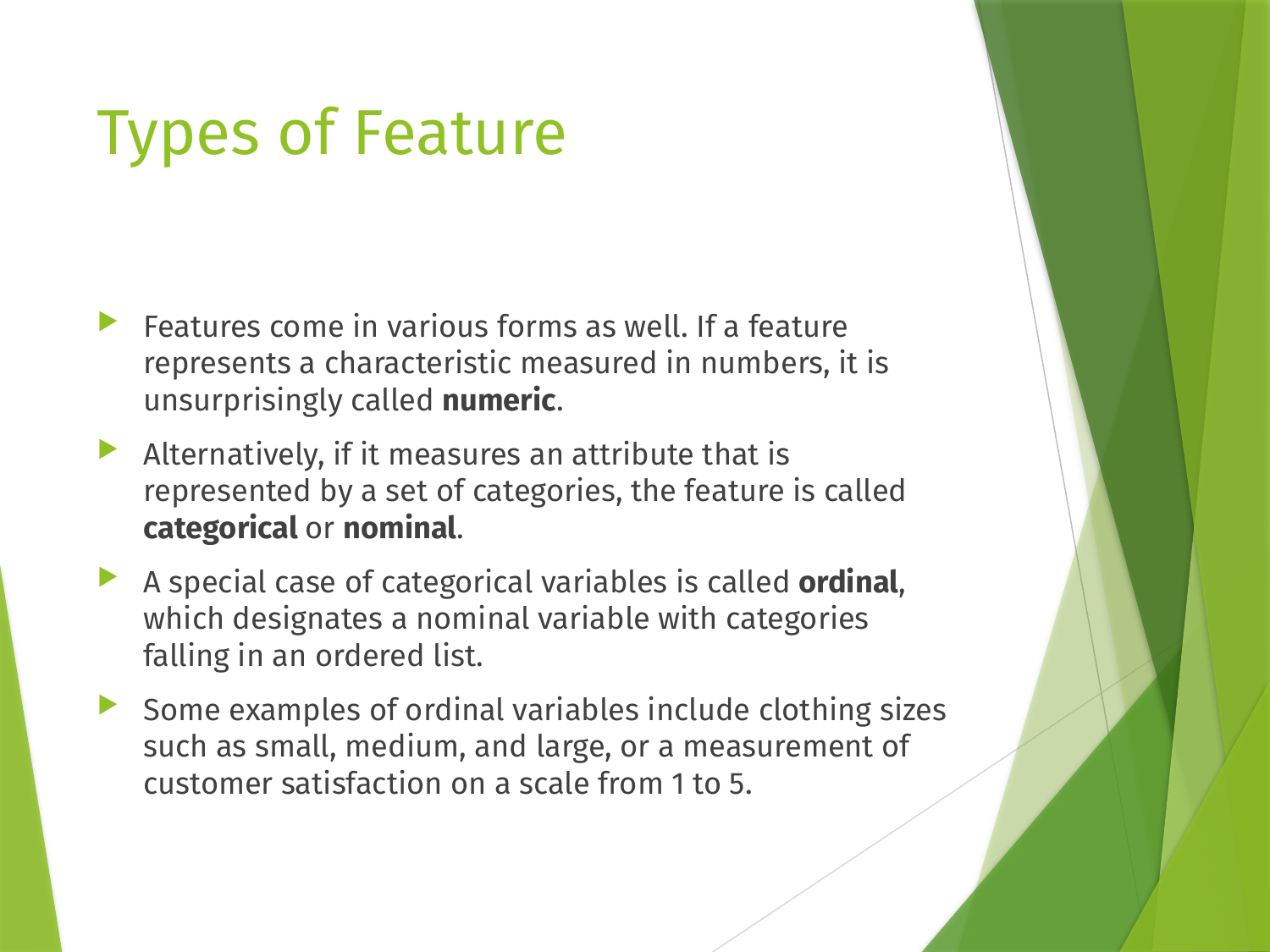

# Types of Feature
Features come in various forms as well. If a feature represents a characteristic measured in numbers, it is unsurprisingly called numeric.
Alternatively, if it measures an attribute that is represented by a set of categories, the feature is called categorical or nominal.
A special case of categorical variables is called ordinal, which designates a nominal variable with categories falling in an ordered list.
Some examples of ordinal variables include clothing sizes such as small, medium, and large, or a measurement of customer satisfaction on a scale from 1 to 5.